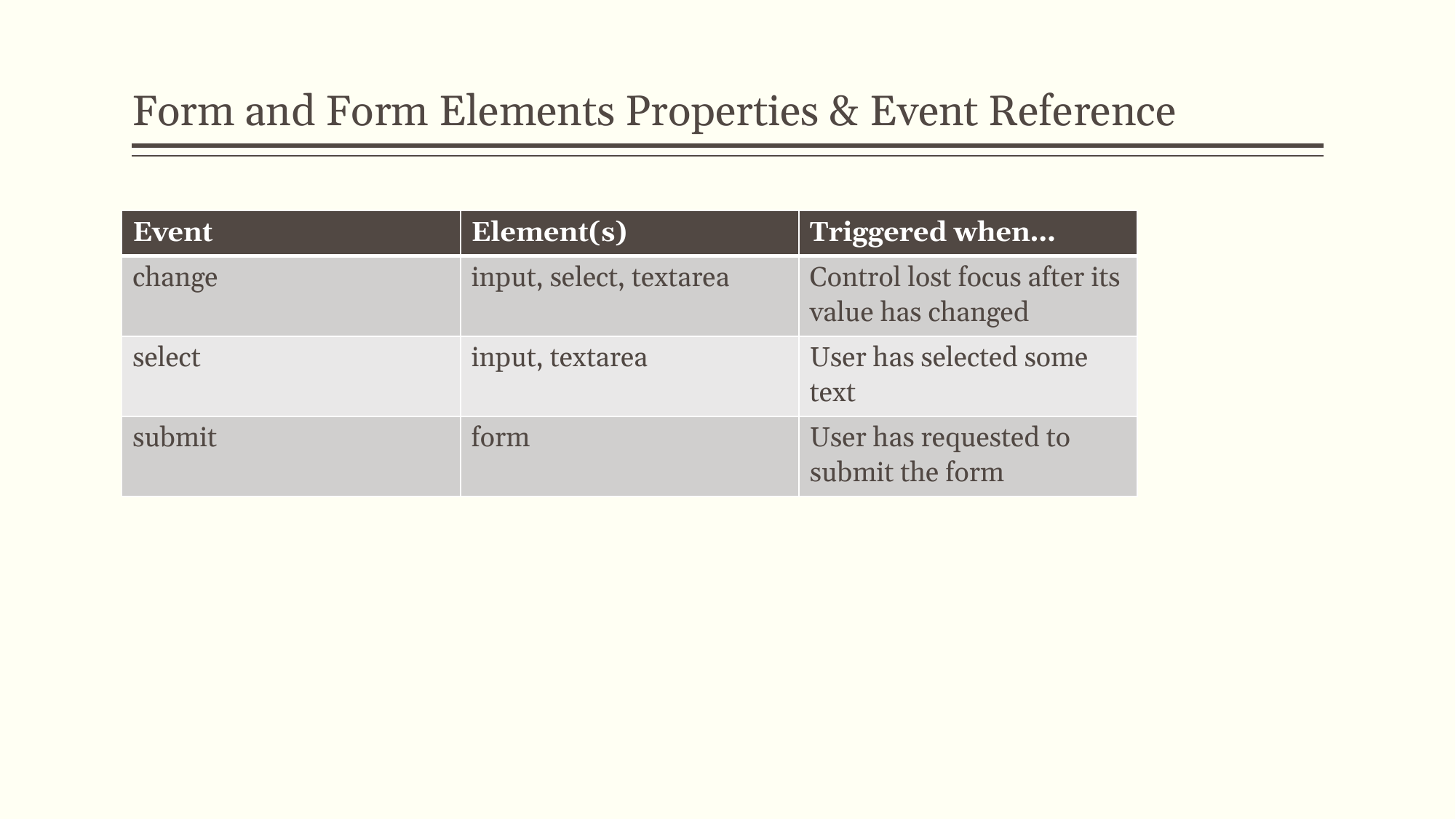

# Form and Form Elements Properties & Event Reference

| Event | Element(s) | Triggered when… |
| --- | --- | --- |
| change | input, select, textarea | Control lost focus after its value has changed |
| select | input, textarea | User has selected some text |
| submit | form | User has requested to submit the form |